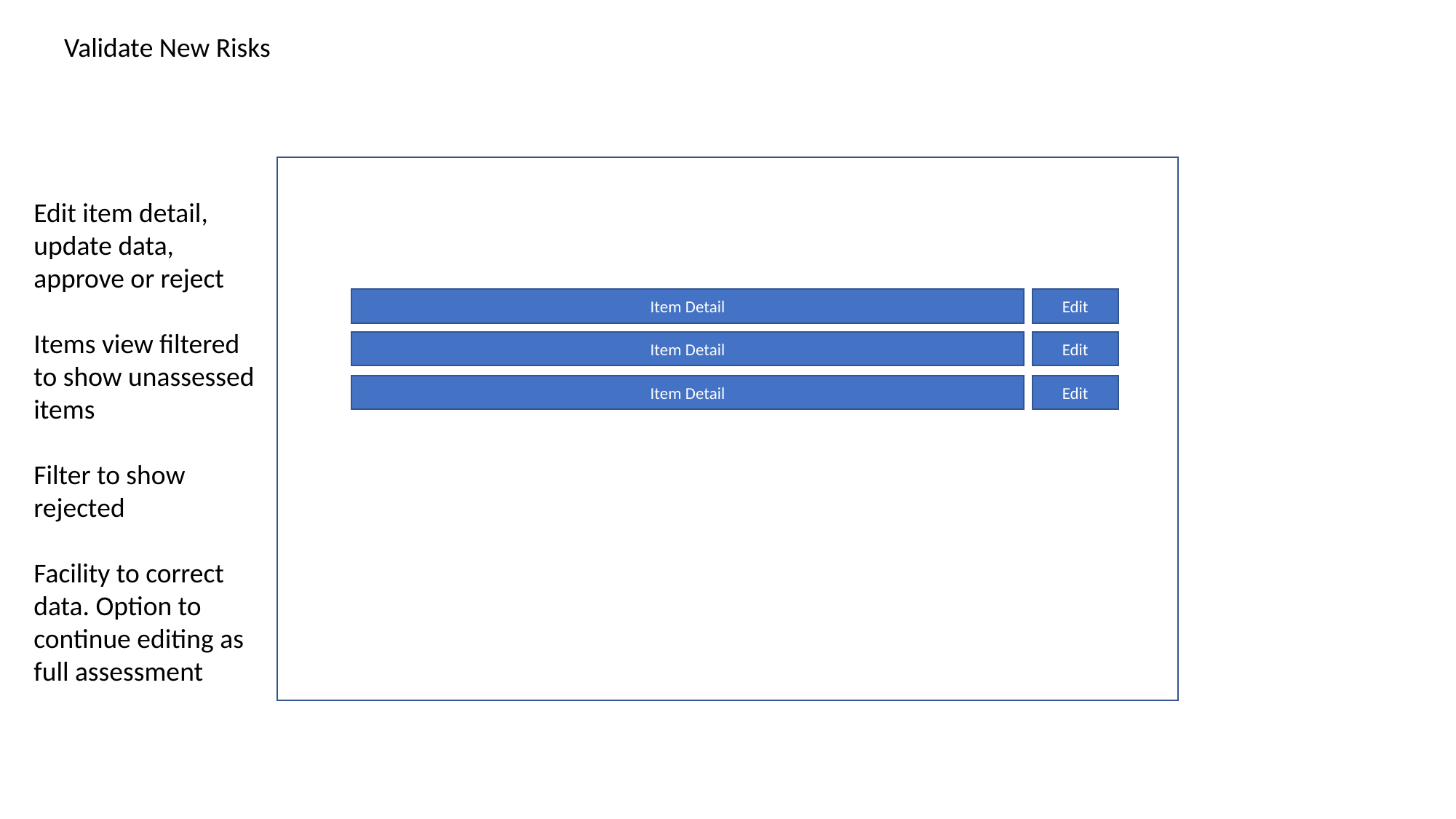

Validate New Risks
Edit item detail, update data, approve or reject

Items view filtered to show unassessed items

Filter to show rejected

Facility to correct data. Option to continue editing as full assessment
Item Detail
Edit
Item Detail
Edit
Item Detail
Edit